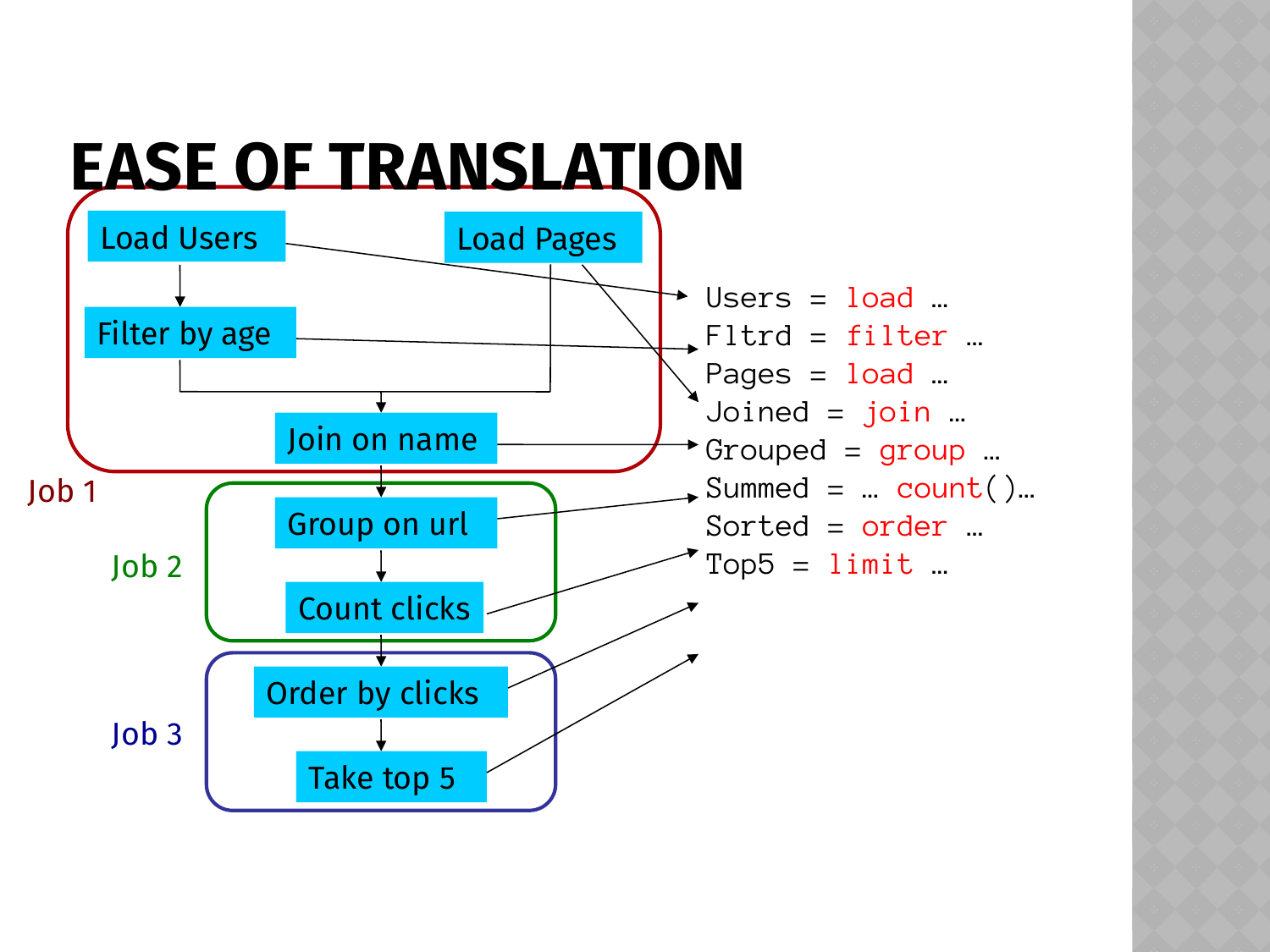

# Ease of Translation

Load Users
Load Pages

Users = load …
Fltrd = filter …
Pages = load …
Joined = join …
Grouped = group …
Summed = … count()…
Sorted = order …
Top5 = limit …
Filter by age

Join on name

Job 1

Group on url
Job 2

Count clicks

Order by clicks
Job 3

Take top 5